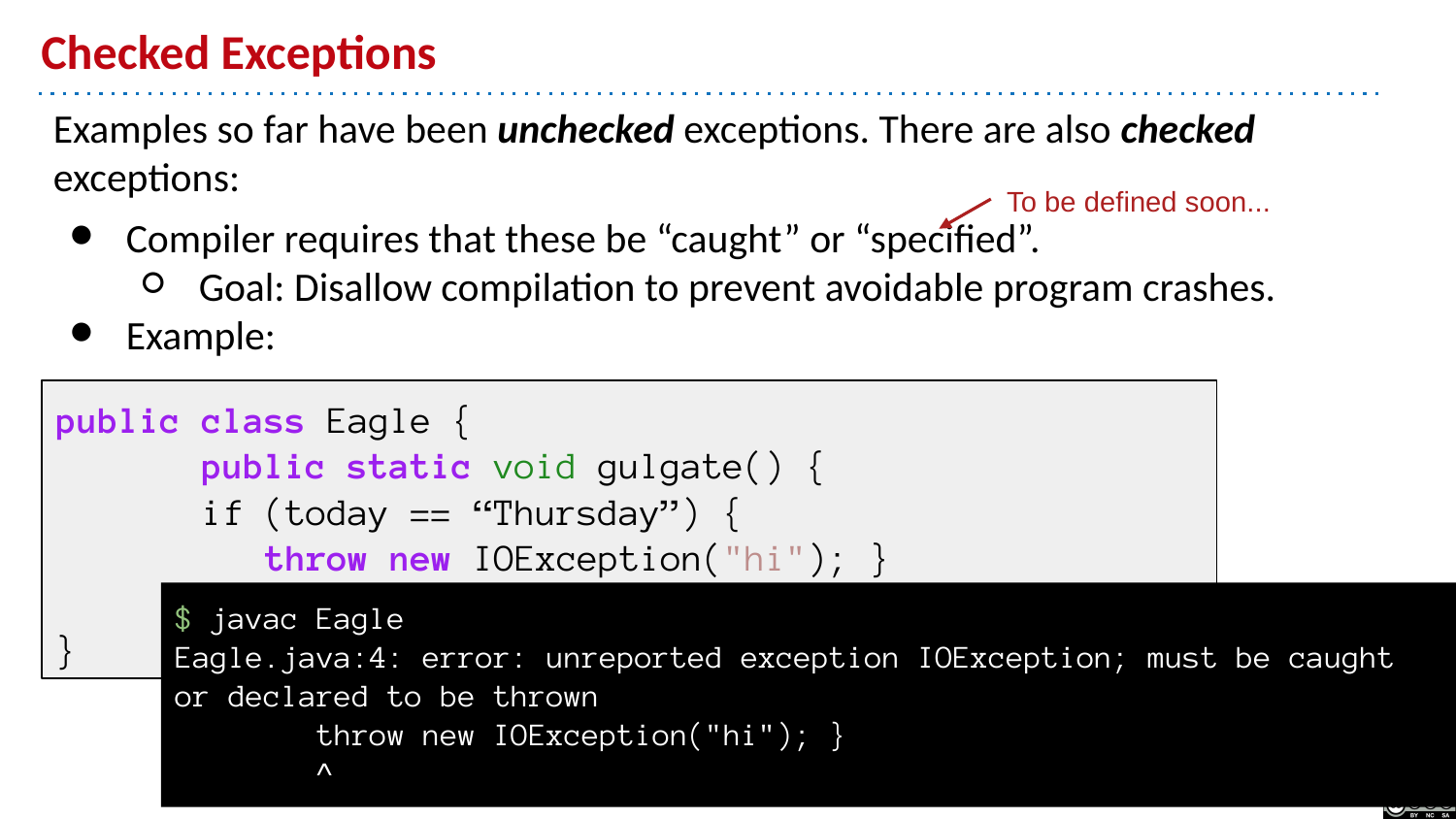

# Checked Exceptions
Examples so far have been unchecked exceptions. There are also checked exceptions:
Compiler requires that these be “caught” or “specified”.
Goal: Disallow compilation to prevent avoidable program crashes.
Example:

To be defined soon...
public class Eagle {
	public static void gulgate() {
       if (today == “Thursday”) {
          throw new IOException("hi"); }
	}
}

$ javac Eagle
Eagle.java:4: error: unreported exception IOException; must be caught or declared to be thrown
        throw new IOException("hi"); }
        ^